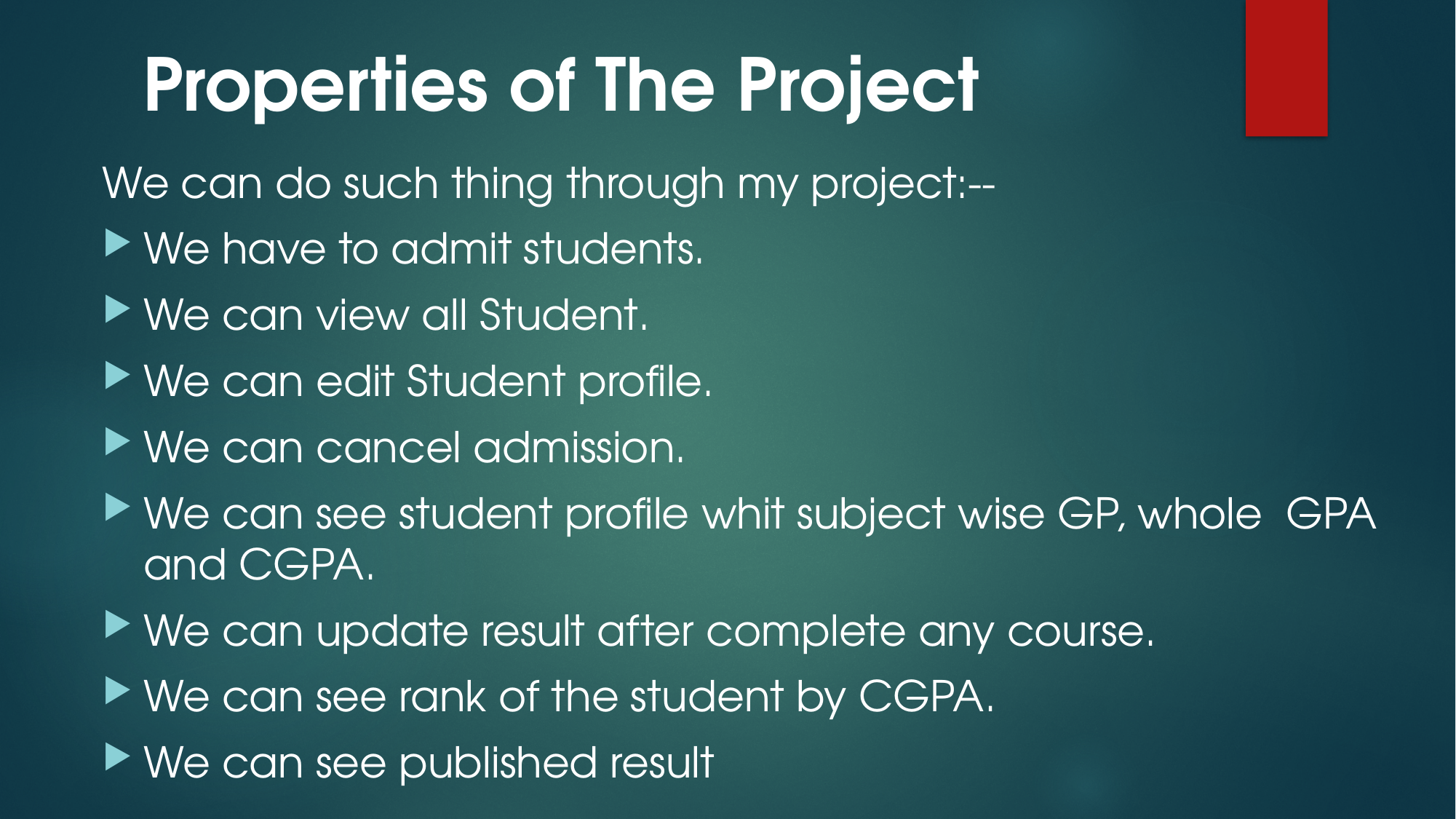

# Properties of The Project
We can do such thing through my project:--
We have to admit students.
We can view all Student.
We can edit Student profile.
We can cancel admission.
We can see student profile whit subject wise GP, whole  GPA and CGPA.
We can update result after complete any course.
We can see rank of the student by CGPA.
We can see published result